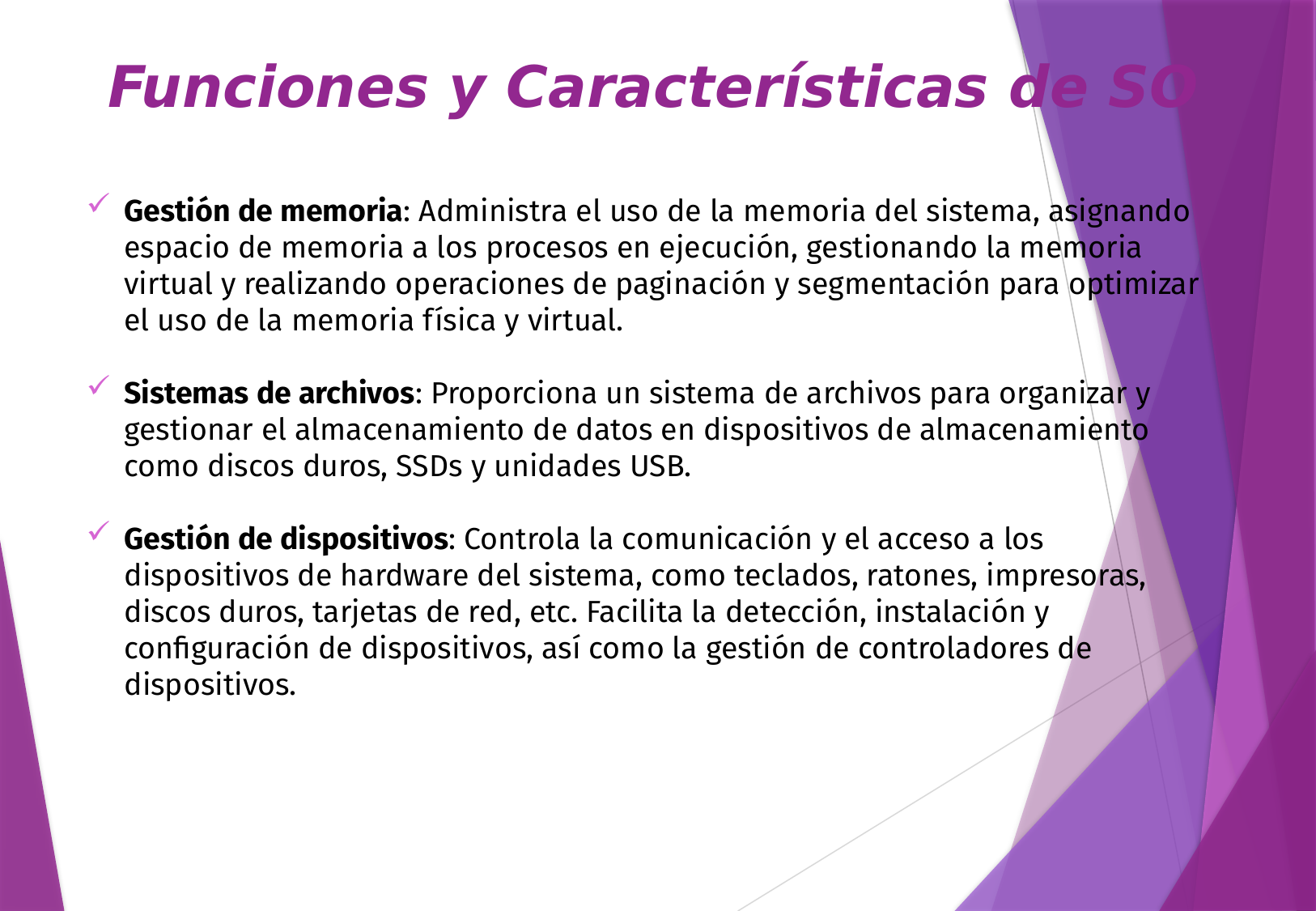

# Funciones y Características de SO
Gestión de memoria: Administra el uso de la memoria del sistema, asignando espacio de memoria a los procesos en ejecución, gestionando la memoria virtual y realizando operaciones de paginación y segmentación para optimizar el uso de la memoria física y virtual.

Sistemas de archivos: Proporciona un sistema de archivos para organizar y gestionar el almacenamiento de datos en dispositivos de almacenamiento como discos duros, SSDs y unidades USB.

Gestión de dispositivos: Controla la comunicación y el acceso a los dispositivos de hardware del sistema, como teclados, ratones, impresoras, discos duros, tarjetas de red, etc. Facilita la detección, instalación y configuración de dispositivos, así como la gestión de controladores de dispositivos.